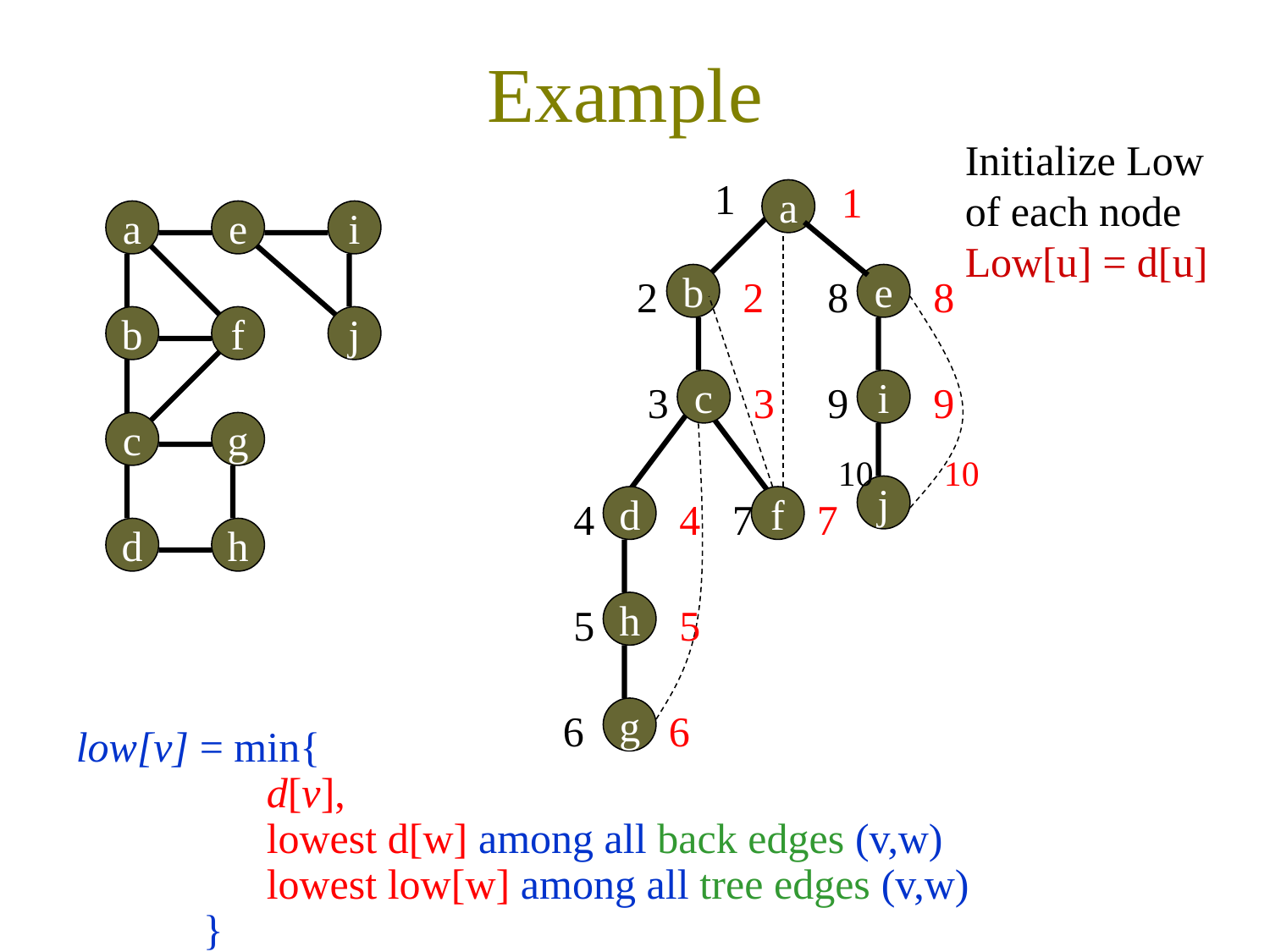

# Example
Initialize Low of each node
Low[u] = d[u]

1
1
a
a
e
i

2
b
2
8
e
8

b
f
j

3
c
3
9
i
9
c
g

10
10

j
4
d
4
7
f
7
d
h

5
h
5

6
g
6
low[v] = min{
		d[v],
		lowest d[w] among all back edges (v,w)
		lowest low[w] among all tree edges (v,w)
	      }